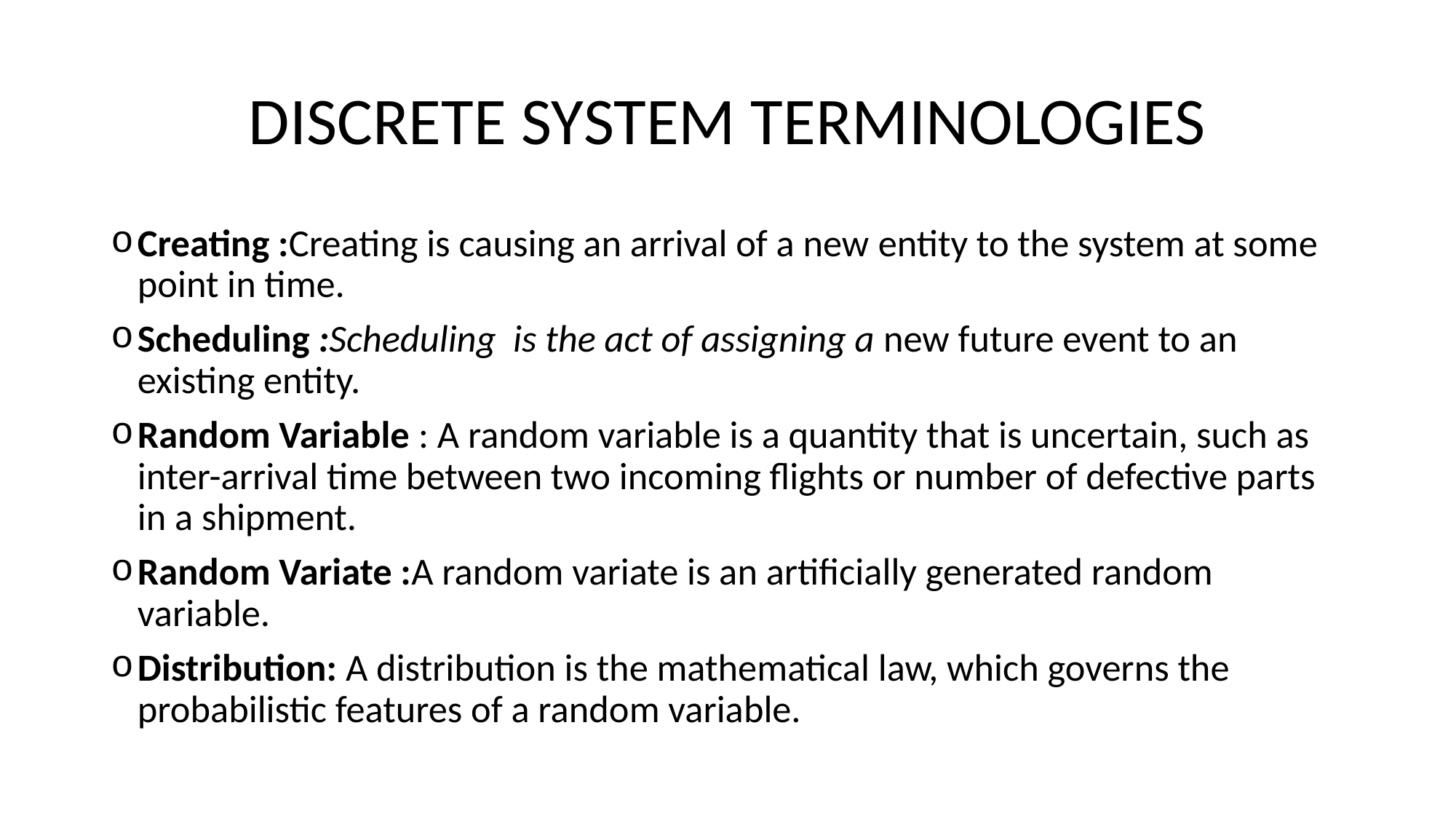

# DISCRETE SYSTEM TERMINOLOGIES
Creating :Creating is causing an arrival of a new entity to the system at some point in time.
Scheduling :Scheduling  is the act of assigning a new future event to an existing entity.
Random Variable : A random variable is a quantity that is uncertain, such as inter-arrival time between two incoming flights or number of defective parts in a shipment.
Random Variate :A random variate is an artificially generated random variable.
Distribution: A distribution is the mathematical law, which governs the probabilistic features of a random variable.